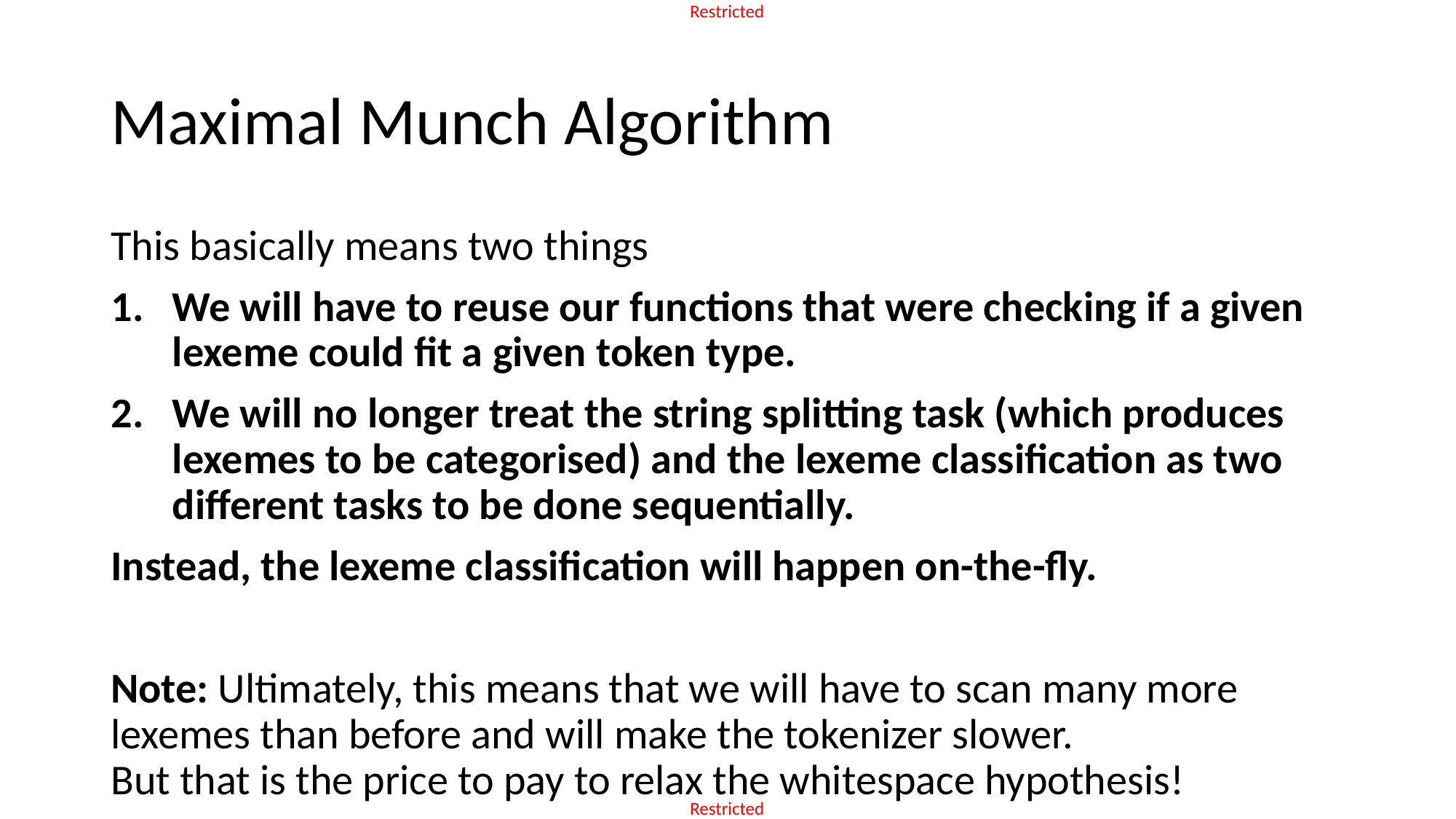

# Maximal Munch Algorithm
This basically means two things
We will have to reuse our functions that were checking if a given lexeme could fit a given token type.
We will no longer treat the string splitting task (which produces lexemes to be categorised) and the lexeme classification as two different tasks to be done sequentially.
Instead, the lexeme classification will happen on-the-fly.

Note: Ultimately, this means that we will have to scan many more lexemes than before and will make the tokenizer slower.
But that is the price to pay to relax the whitespace hypothesis!